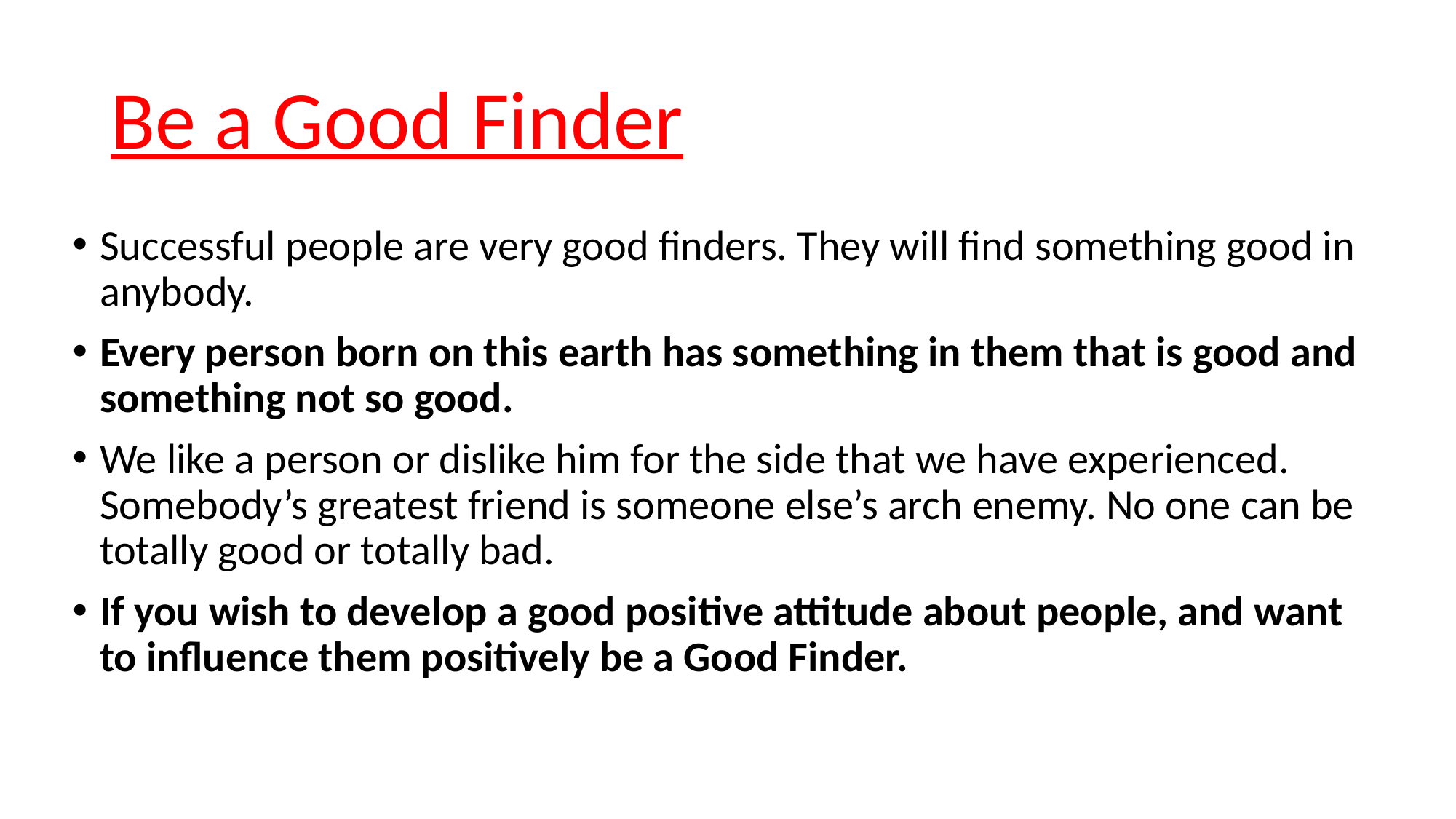

# Be a Good Finder
Successful people are very good finders. They will find something good in anybody.
Every person born on this earth has something in them that is good and something not so good.
We like a person or dislike him for the side that we have experienced. Somebody’s greatest friend is someone else’s arch enemy. No one can be totally good or totally bad.
If you wish to develop a good positive attitude about people, and want to influence them positively be a Good Finder.